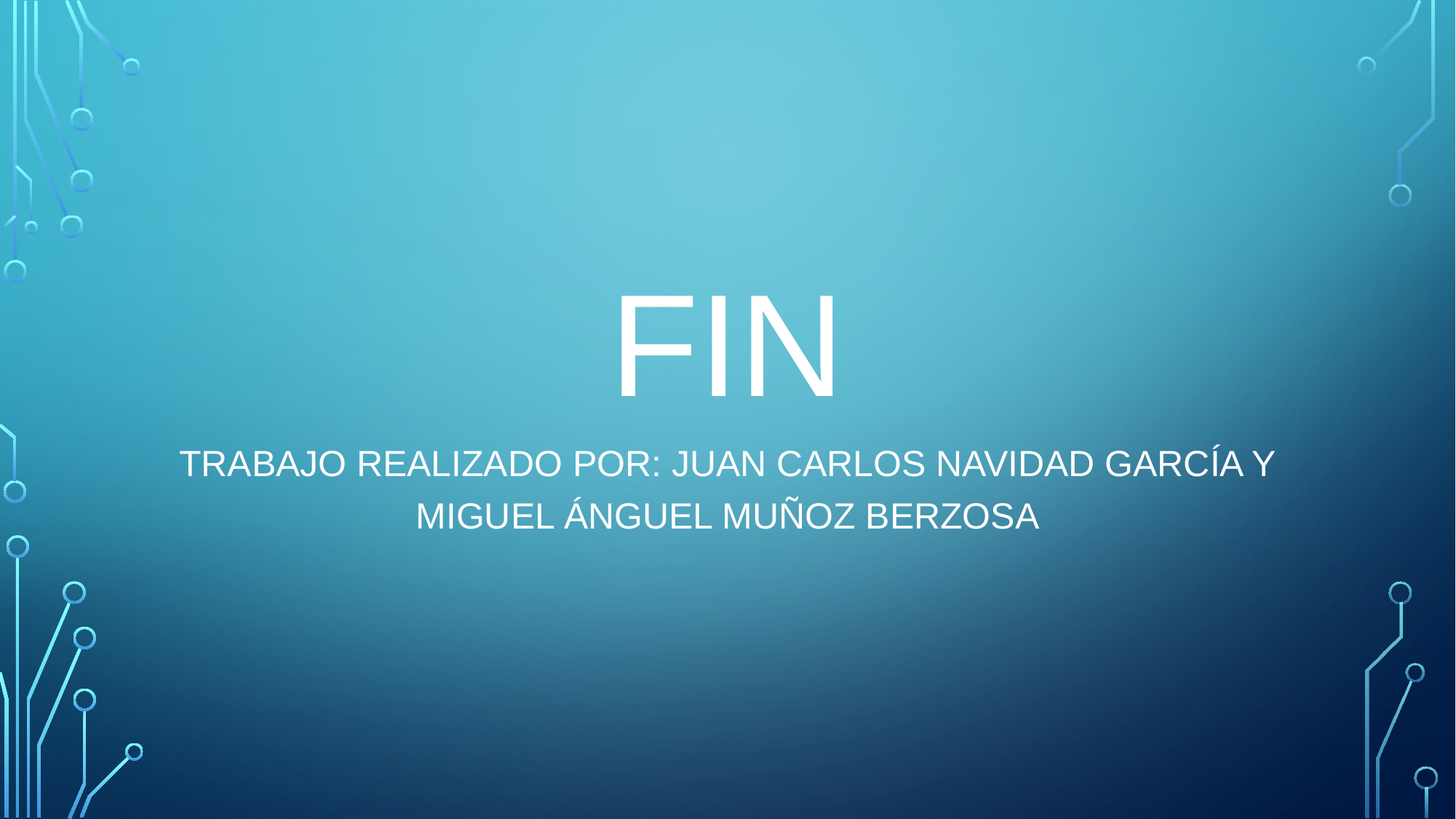

# FIN
TRABAJO REALIZADO POR: JUAN CARLOS NAVIDAD GARCÍA Y MIGUEL ÁNGUEL MUÑOZ BERZOSA